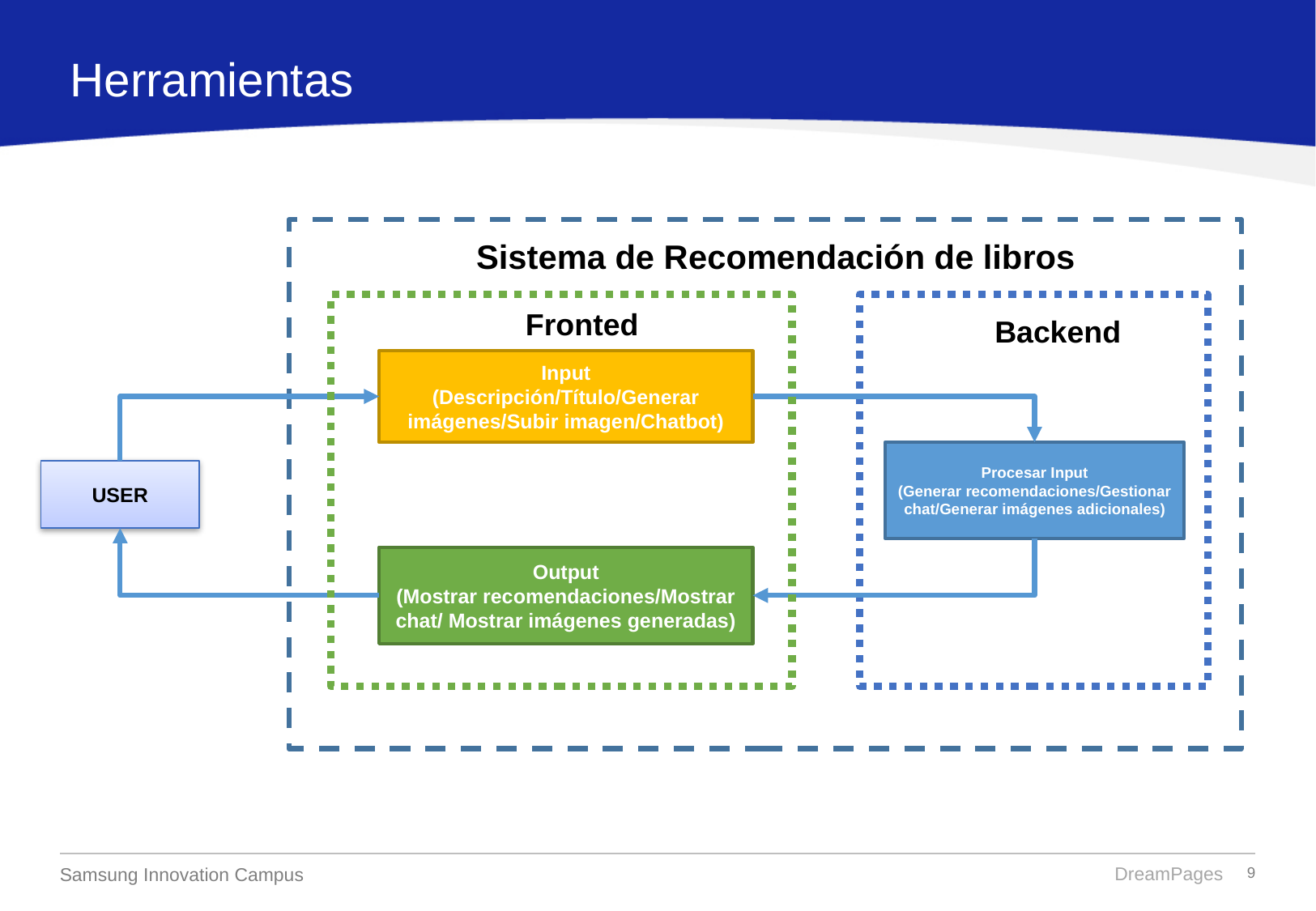

Herramientas

Sistema de Recomendación de libros

Fronted
Backend
Input
(Descripción/Título/Generar imágenes/Subir imagen/Chatbot)
Procesar Input
(Generar recomendaciones/Gestionar chat/Generar imágenes adicionales)
USER
Output
(Mostrar recomendaciones/Mostrar chat/ Mostrar imágenes generadas)
DreamPages